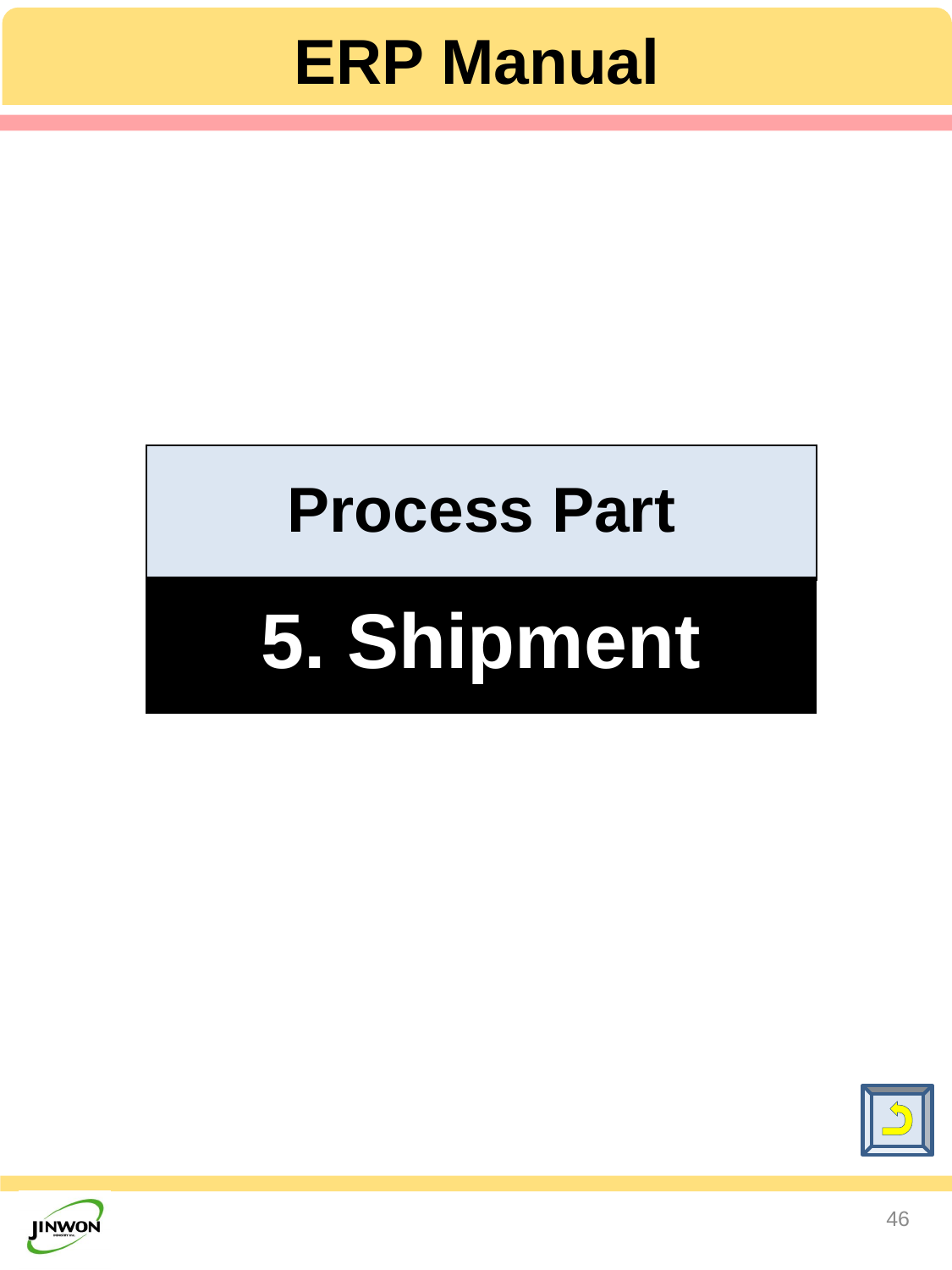

ERP Manual
Process Part
5. Shipment

46